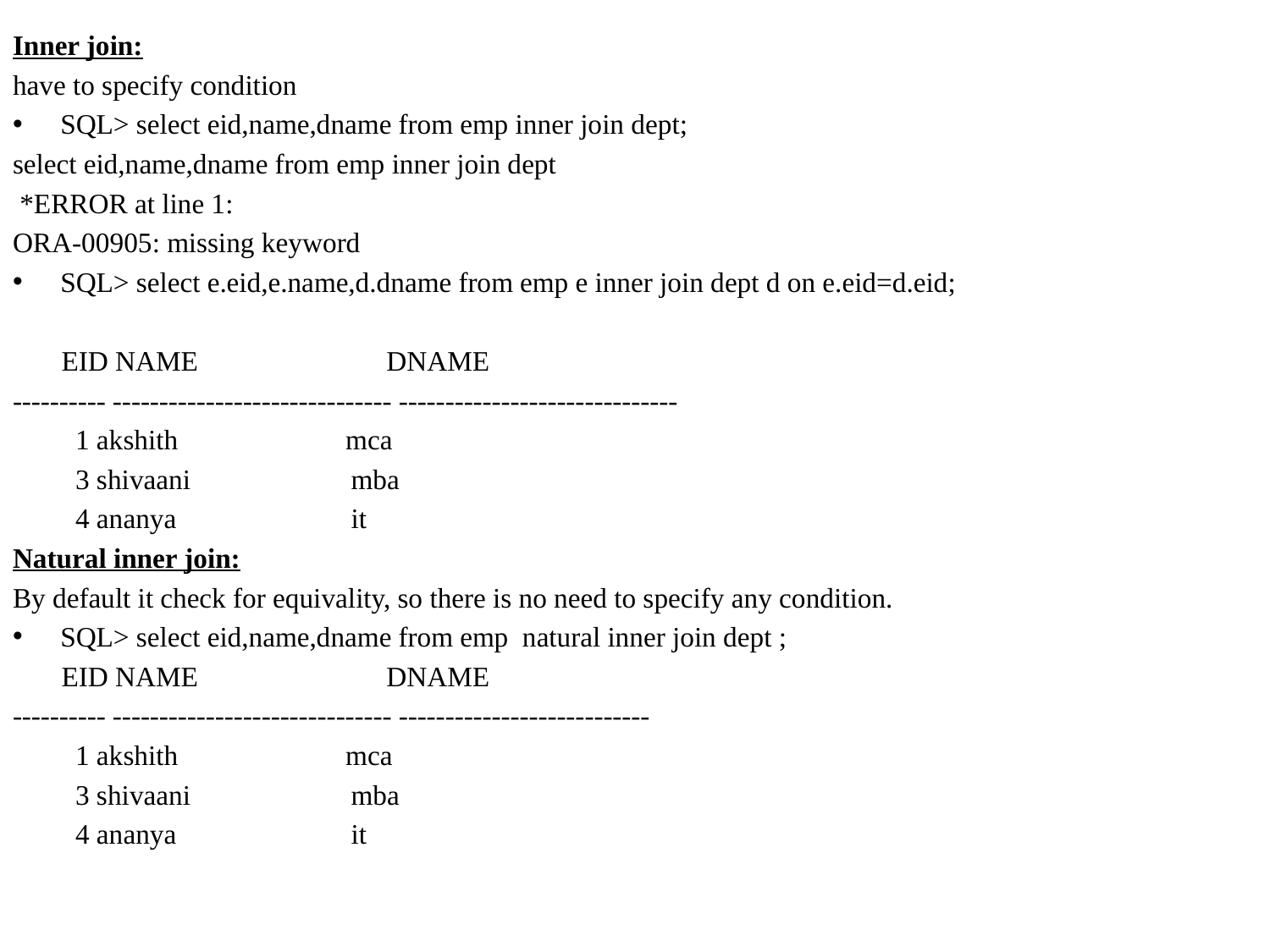

Inner join:
have to specify condition
SQL> select eid,name,dname from emp inner join dept;
select eid,name,dname from emp inner join dept
 *ERROR at line 1:
ORA-00905: missing keyword
SQL> select e.eid,e.name,d.dname from emp e inner join dept d on e.eid=d.eid;

       EID NAME                           DNAME
---------- ------------------------------ ------------------------------
         1 akshith                        mca
         3 shivaani                       mba
         4 ananya                         it
Natural inner join:
By default it check for equivality, so there is no need to specify any condition.
SQL> select eid,name,dname from emp  natural inner join dept ;
       EID NAME                           DNAME
---------- ------------------------------ ---------------------------
         1 akshith                        mca
         3 shivaani                       mba
         4 ananya                         it